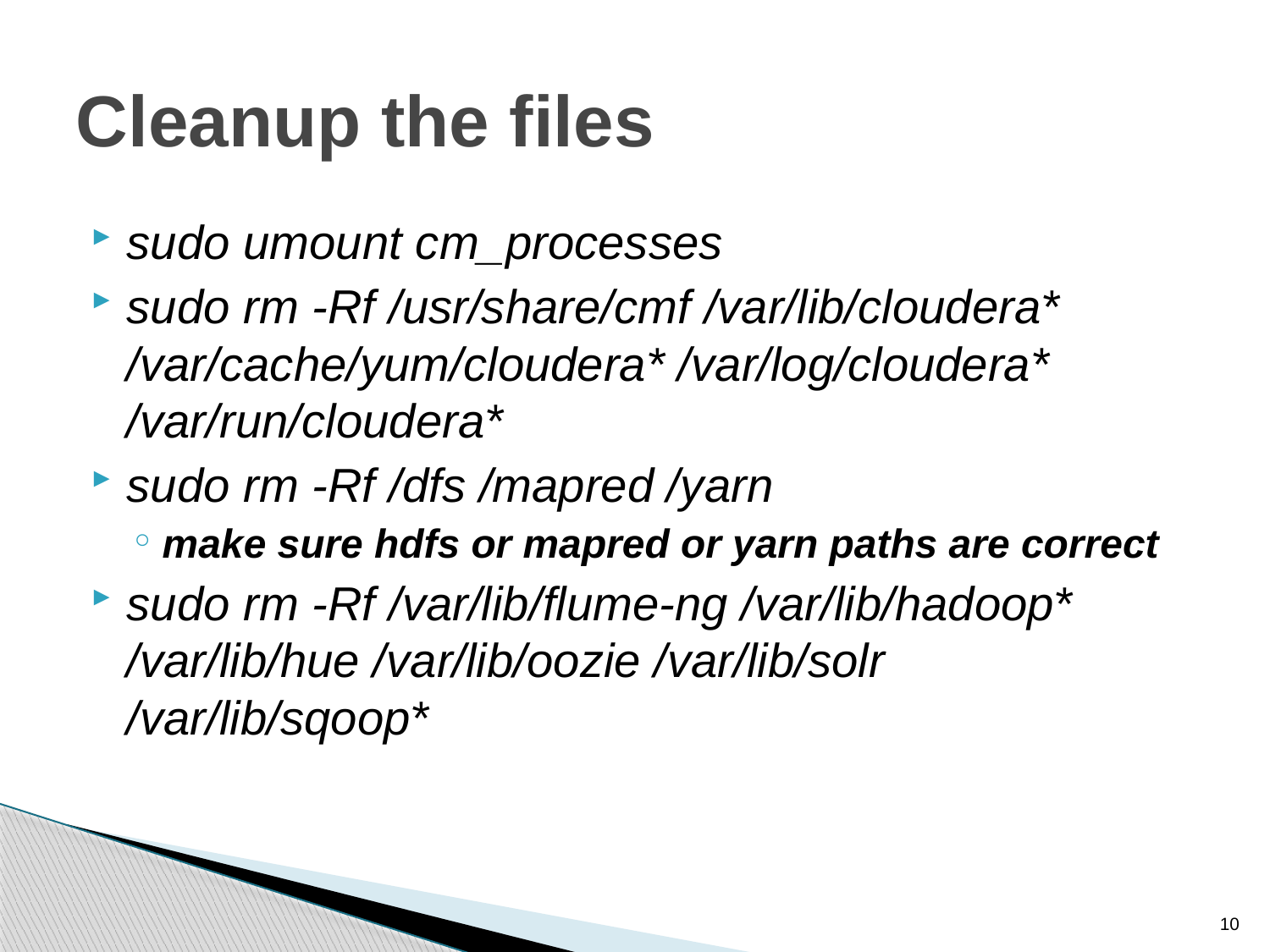

# Cleanup the files
sudo umount cm_processes
sudo rm -Rf /usr/share/cmf /var/lib/cloudera* /var/cache/yum/cloudera* /var/log/cloudera* /var/run/cloudera*
sudo rm -Rf /dfs /mapred /yarn
make sure hdfs or mapred or yarn paths are correct
sudo rm -Rf /var/lib/flume-ng /var/lib/hadoop* /var/lib/hue /var/lib/oozie /var/lib/solr /var/lib/sqoop*

10